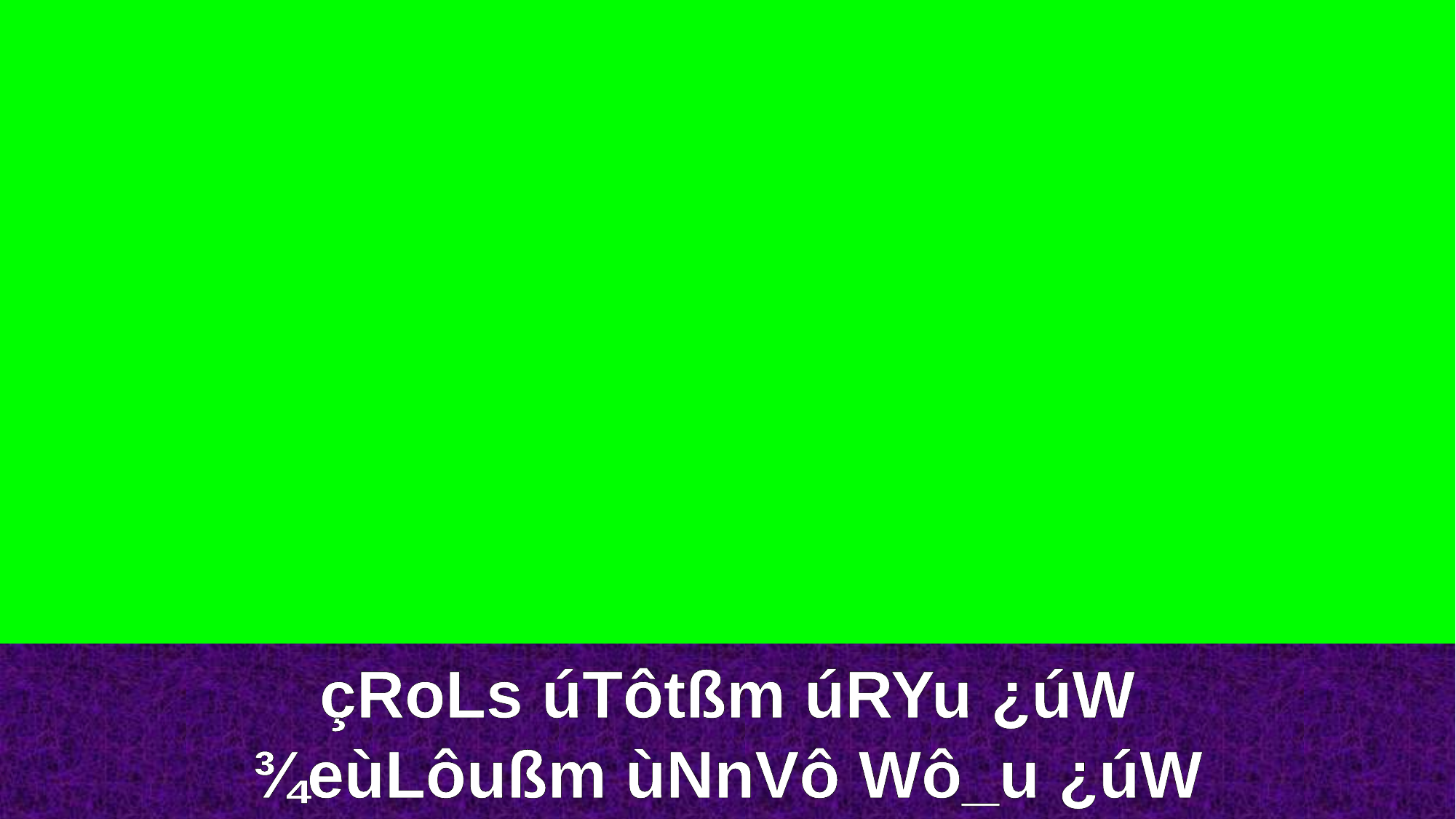

çRoLs úTôtßm úRYu ¿úW
¾eùLôußm ùNnVô Wô_u ¿úW